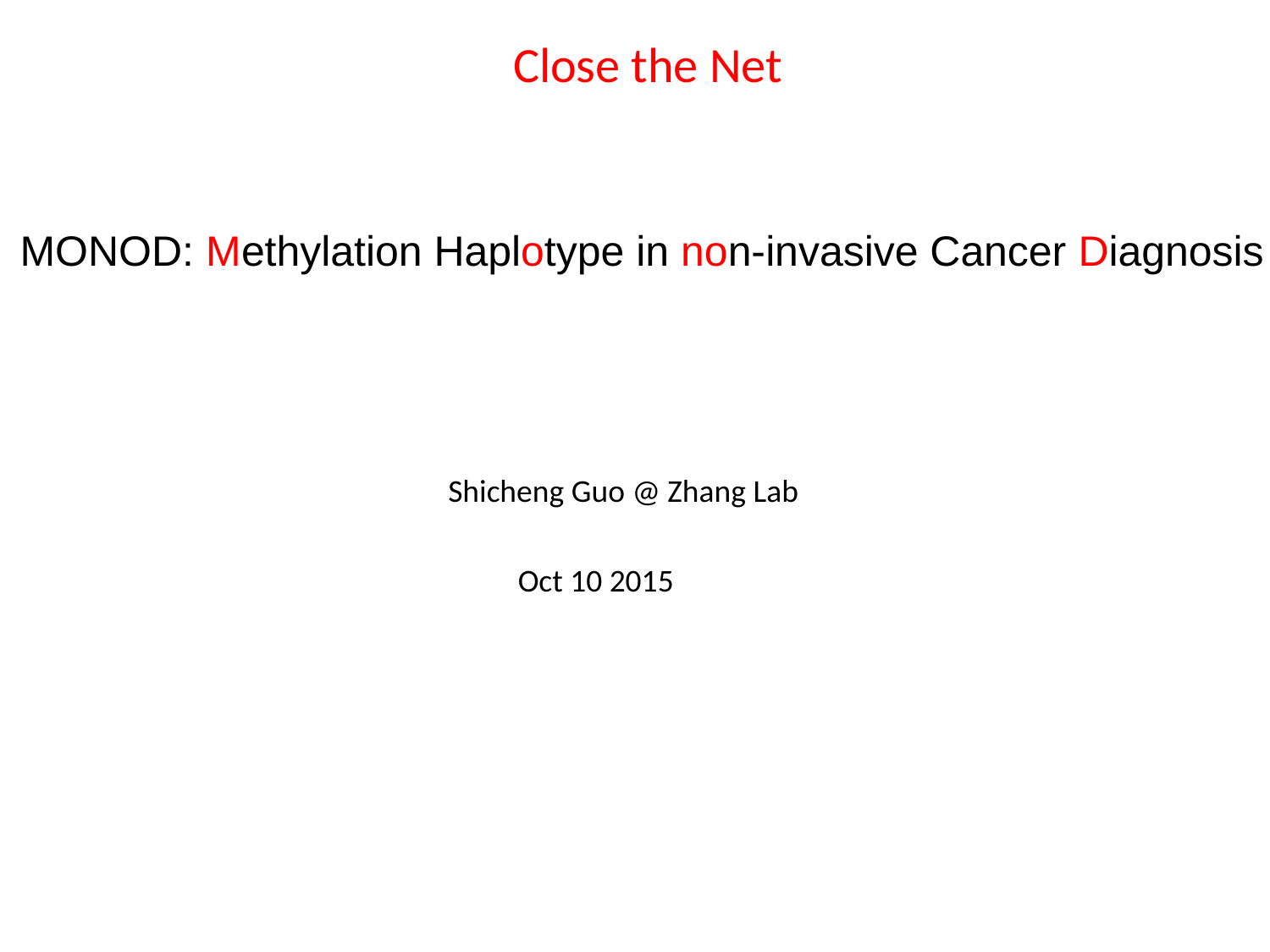

Close the Net
MONOD: Methylation Haplotype in non-invasive Cancer Diagnosis
Shicheng Guo @ Zhang Lab

Oct 10 2015